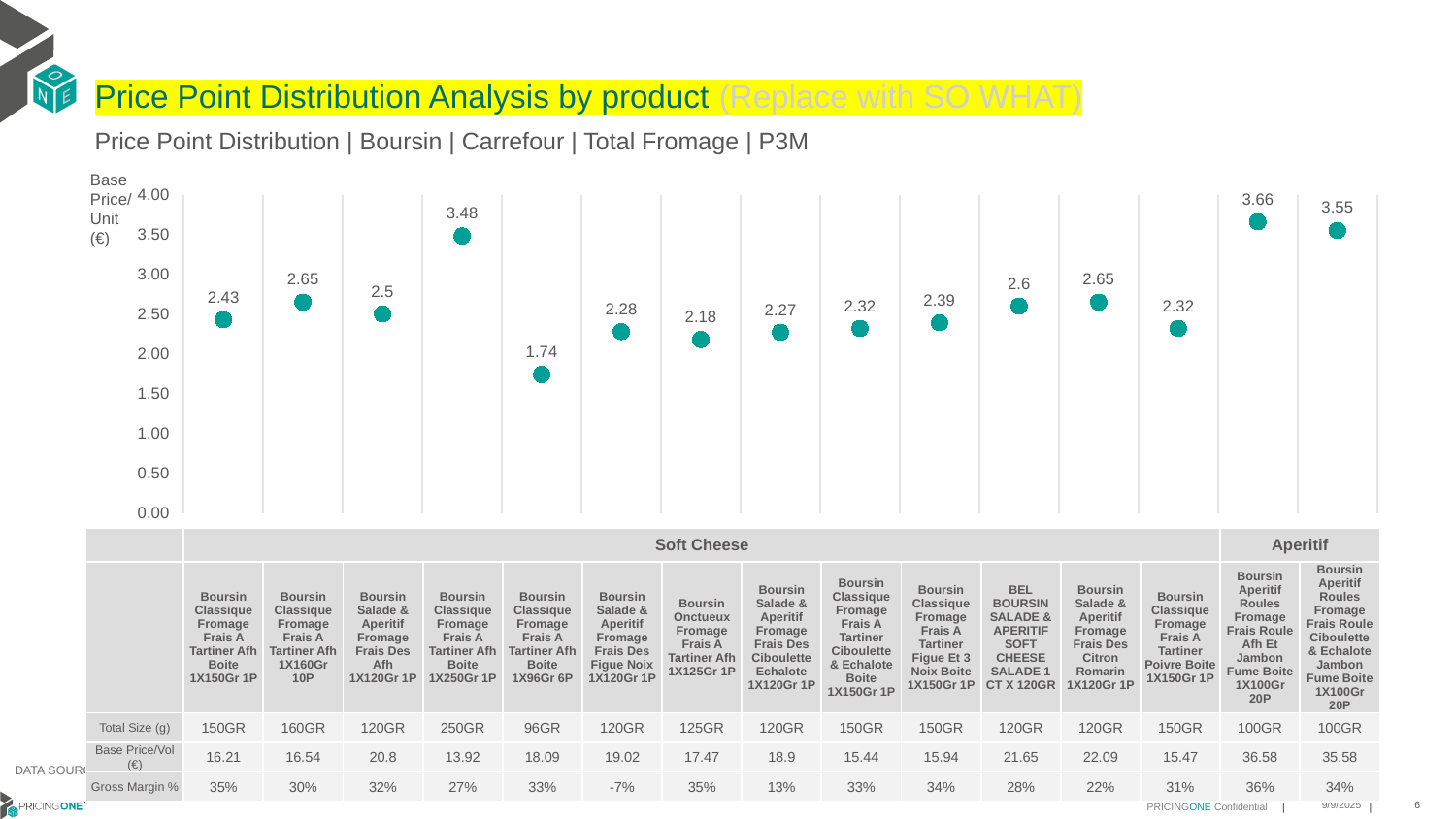

# Price Point Distribution Analysis by product (Replace with SO WHAT)
Price Point Distribution | Boursin | Carrefour | Total Fromage | P3M
Base Price/Unit (€)

### Chart

| Category | Base Price/Unit |
|---|---|
| Boursin Classique Fromage Frais A Tartiner Afh Boite 1X150Gr 1P | 2.43 |
| Boursin Classique Fromage Frais A Tartiner Afh 1X160Gr 10P | 2.65 |
| Boursin Salade & Aperitif Fromage Frais Des Afh 1X120Gr 1P | 2.5 |
| Boursin Classique Fromage Frais A Tartiner Afh Boite 1X250Gr 1P | 3.48 |
| Boursin Classique Fromage Frais A Tartiner Afh Boite 1X96Gr 6P | 1.74 |
| Boursin Salade & Aperitif Fromage Frais Des Figue Noix 1X120Gr 1P | 2.28 |
| Boursin Onctueux Fromage Frais A Tartiner Afh 1X125Gr 1P | 2.18 |
| Boursin Salade & Aperitif Fromage Frais Des Ciboulette Echalote 1X120Gr 1P | 2.27 |
| Boursin Classique Fromage Frais A Tartiner Ciboulette & Echalote Boite 1X150Gr 1P | 2.32 |
| Boursin Classique Fromage Frais A Tartiner Figue Et 3 Noix Boite 1X150Gr 1P | 2.39 |
| BEL BOURSIN SALADE & APERITIF SOFT CHEESE SALADE 1 CT X 120GR | 2.6 |
| Boursin Salade & Aperitif Fromage Frais Des Citron Romarin 1X120Gr 1P | 2.65 |
| Boursin Classique Fromage Frais A Tartiner Poivre Boite 1X150Gr 1P | 2.32 |
| Boursin Aperitif Roules Fromage Frais Roule Afh Et Jambon Fume Boite 1X100Gr 20P | 3.66 |
| Boursin Aperitif Roules Fromage Frais Roule Ciboulette & Echalote Jambon Fume Boite 1X100Gr 20P | 3.55 |
|  | Soft Cheese | Soft Cheese | Soft Cheese | Soft Cheese | Soft Cheese | Soft Cheese | Soft Cheese | Soft Cheese | Soft Cheese | Soft Cheese | Soft Cheese | Soft Cheese | Soft Cheese | Aperitif | Aperitif |
| --- | --- | --- | --- | --- | --- | --- | --- | --- | --- | --- | --- | --- | --- | --- | --- |
|  | Boursin Classique Fromage Frais A Tartiner Afh Boite 1X150Gr 1P | Boursin Classique Fromage Frais A Tartiner Afh 1X160Gr 10P | Boursin Salade & Aperitif Fromage Frais Des Afh 1X120Gr 1P | Boursin Classique Fromage Frais A Tartiner Afh Boite 1X250Gr 1P | Boursin Classique Fromage Frais A Tartiner Afh Boite 1X96Gr 6P | Boursin Salade & Aperitif Fromage Frais Des Figue Noix 1X120Gr 1P | Boursin Onctueux Fromage Frais A Tartiner Afh 1X125Gr 1P | Boursin Salade & Aperitif Fromage Frais Des Ciboulette Echalote 1X120Gr 1P | Boursin Classique Fromage Frais A Tartiner Ciboulette & Echalote Boite 1X150Gr 1P | Boursin Classique Fromage Frais A Tartiner Figue Et 3 Noix Boite 1X150Gr 1P | BEL BOURSIN SALADE & APERITIF SOFT CHEESE SALADE 1 CT X 120GR | Boursin Salade & Aperitif Fromage Frais Des Citron Romarin 1X120Gr 1P | Boursin Classique Fromage Frais A Tartiner Poivre Boite 1X150Gr 1P | Boursin Aperitif Roules Fromage Frais Roule Afh Et Jambon Fume Boite 1X100Gr 20P | Boursin Aperitif Roules Fromage Frais Roule Ciboulette & Echalote Jambon Fume Boite 1X100Gr 20P |
| Total Size (g) | 150GR | 160GR | 120GR | 250GR | 96GR | 120GR | 125GR | 120GR | 150GR | 150GR | 120GR | 120GR | 150GR | 100GR | 100GR |
| Base Price/Vol (€) | 16.21 | 16.54 | 20.8 | 13.92 | 18.09 | 19.02 | 17.47 | 18.9 | 15.44 | 15.94 | 21.65 | 22.09 | 15.47 | 36.58 | 35.58 |
| Gross Margin % | 35% | 30% | 32% | 27% | 33% | -7% | 35% | 13% | 33% | 34% | 28% | 22% | 31% | 36% | 34% |
DATA SOURCE: Trade Panel/Retailer Data | July 2025
9/9/2025
6